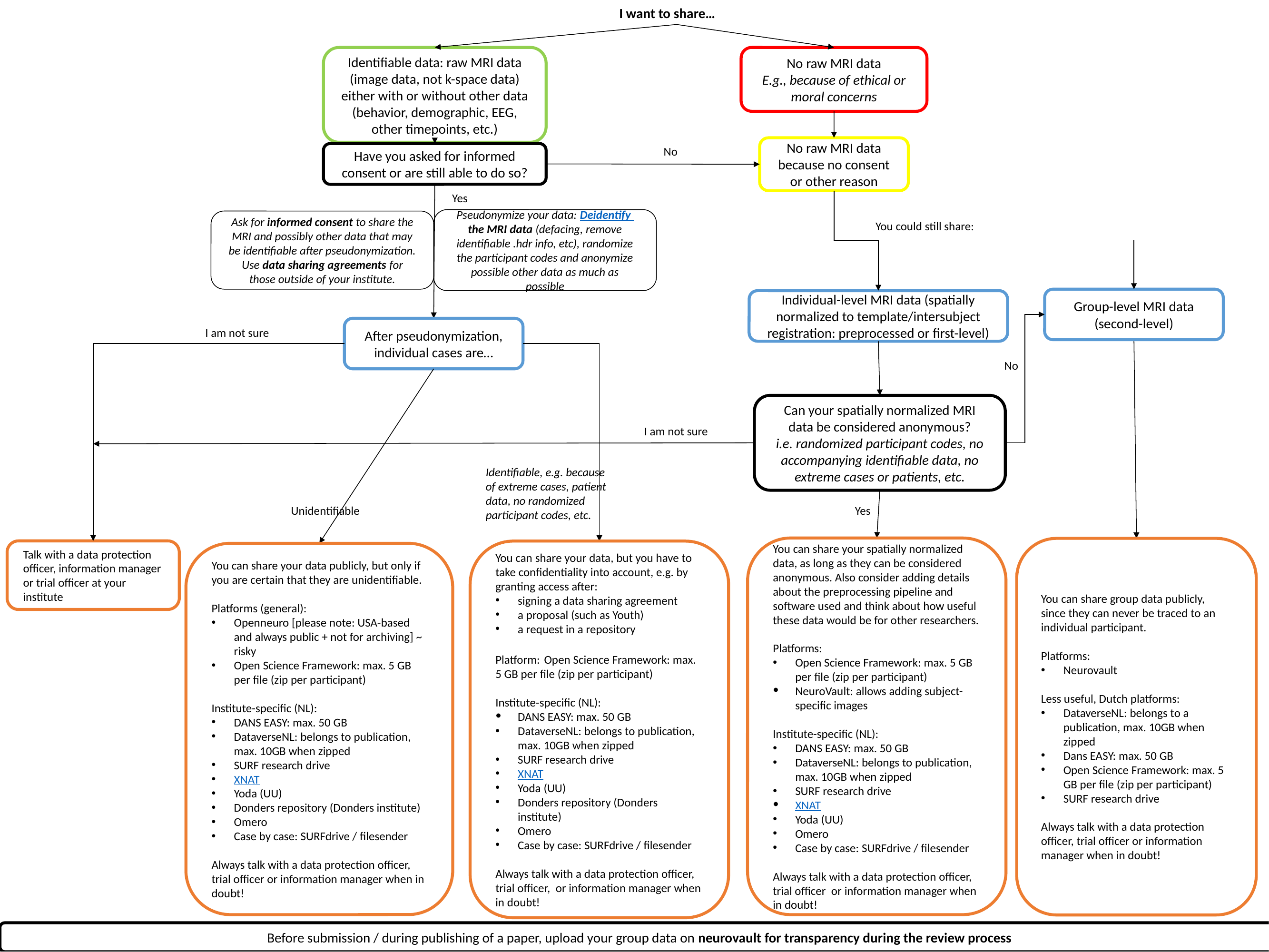

I want to share…
Identifiable data: raw MRI data (image data, not k-space data) either with or without other data (behavior, demographic, EEG, other timepoints, etc.)
No raw MRI data
E.g., because of ethical or moral concerns
No raw MRI data because no consent or other reason
No
Have you asked for informed consent or are still able to do so?
Yes
Pseudonymize your data: Deidentify the MRI data (defacing, remove identifiable .hdr info, etc), randomize the participant codes and anonymize possible other data as much as possible
Ask for informed consent to share the MRI and possibly other data that may be identifiable after pseudonymization. Use data sharing agreements for those outside of your institute.
You could still share:
Group-level MRI data (second-level)
Individual-level MRI data (spatially normalized to template/intersubject registration: preprocessed or first-level)
After pseudonymization, individual cases are…
I am not sure
No
Can your spatially normalized MRI data be considered anonymous?
i.e. randomized participant codes, no accompanying identifiable data, no extreme cases or patients, etc.
I am not sure
Identifiable, e.g. because of extreme cases, patient data, no randomized participant codes, etc.
Yes
Unidentifiable
You can share your spatially normalized data, as long as they can be considered anonymous. Also consider adding details about the preprocessing pipeline and software used and think about how useful these data would be for other researchers.

Platforms:
Open Science Framework: max. 5 GB per file (zip per participant)
NeuroVault: allows adding subject-specific images

Institute-specific (NL):
DANS EASY: max. 50 GB
DataverseNL: belongs to publication, max. 10GB when zipped
SURF research drive
XNAT
Yoda (UU)
Omero
Case by case: SURFdrive / filesender

Always talk with a data protection officer, trial officer  or information manager when in doubt!
You can share group data publicly, since they can never be traced to an individual participant.

Platforms:
Neurovault

Less useful, Dutch platforms:
DataverseNL: belongs to a publication, max. 10GB when zipped
Dans EASY: max. 50 GB
Open Science Framework: max. 5 GB per file (zip per participant)
SURF research drive

Always talk with a data protection officer, trial officer or information manager when in doubt!
Talk with a data protection officer, information manager or trial officer at your institute
You can share your data, but you have to take confidentiality into account, e.g. by granting access after:
signing a data sharing agreement
a proposal (such as Youth)
a request in a repository

Platform: Open Science Framework: max. 5 GB per file (zip per participant)

Institute-specific (NL):
DANS EASY: max. 50 GB
DataverseNL: belongs to publication, max. 10GB when zipped
SURF research drive
XNAT
Yoda (UU)
Donders repository (Donders institute)
Omero
Case by case: SURFdrive / filesender

Always talk with a data protection officer, trial officer,  or information manager when in doubt!
You can share your data publicly, but only if you are certain that they are unidentifiable.

Platforms (general):
Openneuro [please note: USA-based and always public + not for archiving] ~ risky
Open Science Framework: max. 5 GB per file (zip per participant)

Institute-specific (NL):
DANS EASY: max. 50 GB
DataverseNL: belongs to publication, max. 10GB when zipped
SURF research drive
XNAT
Yoda (UU)
Donders repository (Donders institute)
Omero
Case by case: SURFdrive / filesender

Always talk with a data protection officer, trial officer or information manager when in doubt!
Before submission / during publishing of a paper, upload your group data on neurovault for transparency during the review process